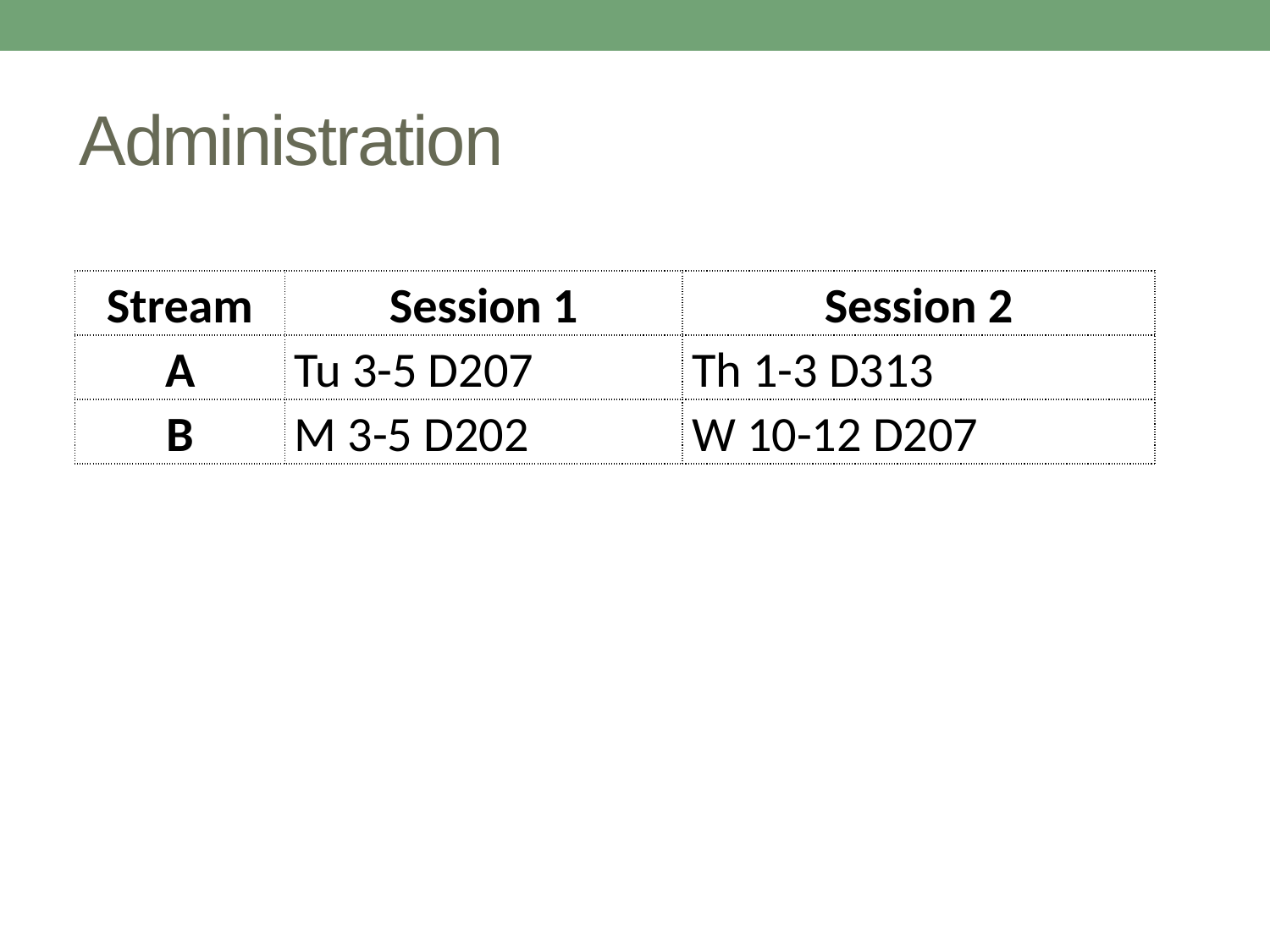

# Administration
| Stream | Session 1 | Session 2 |
| --- | --- | --- |
| A | Tu 3-5 D207 | Th 1-3 D313 |
| B | M 3-5 D202 | W 10-12 D207 |